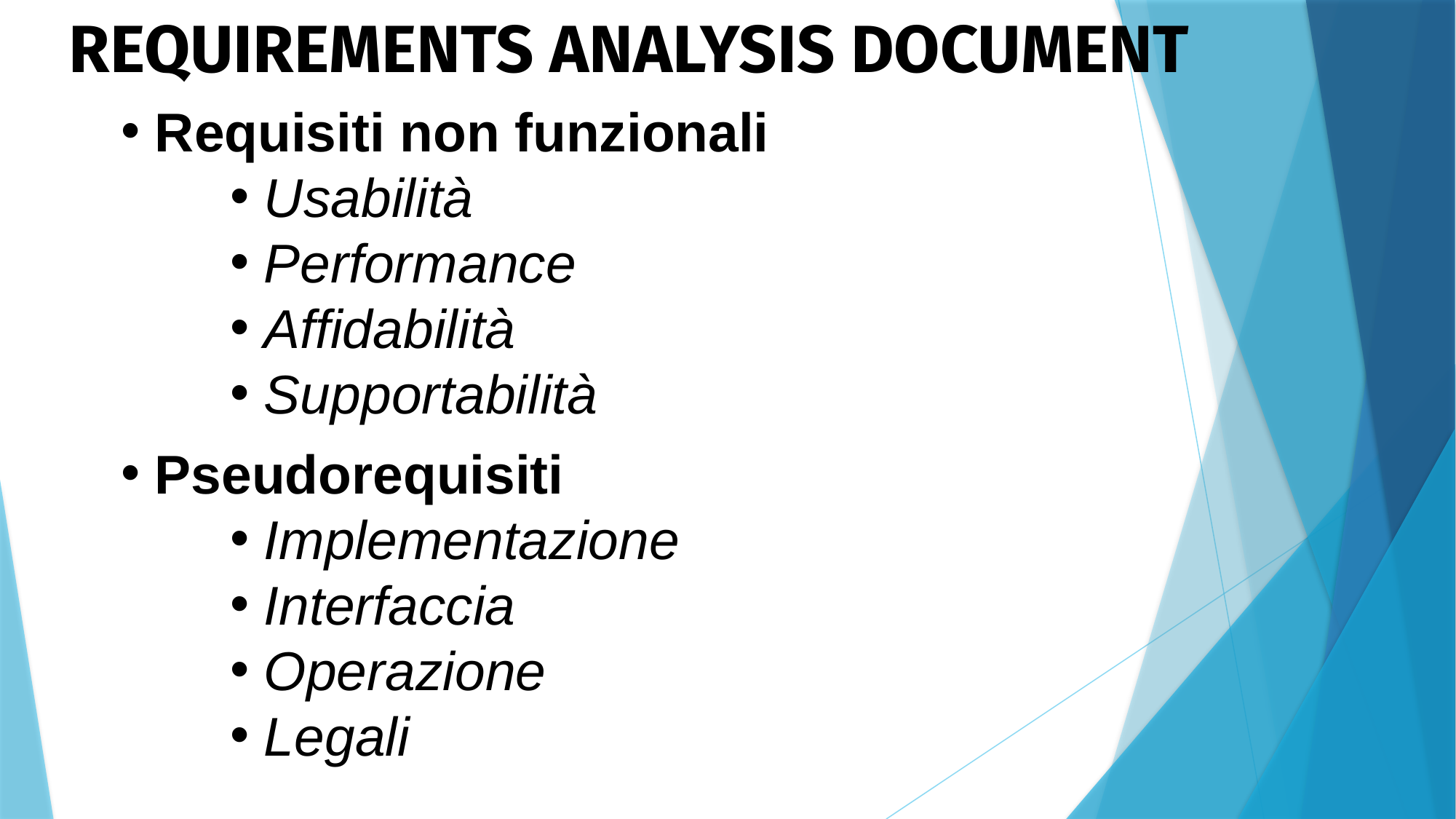

REQUIREMENTS ANALYSIS DOCUMENT
Requisiti non funzionali
Usabilità
Performance
Affidabilità
Supportabilità
Pseudorequisiti
Implementazione
Interfaccia
Operazione
Legali